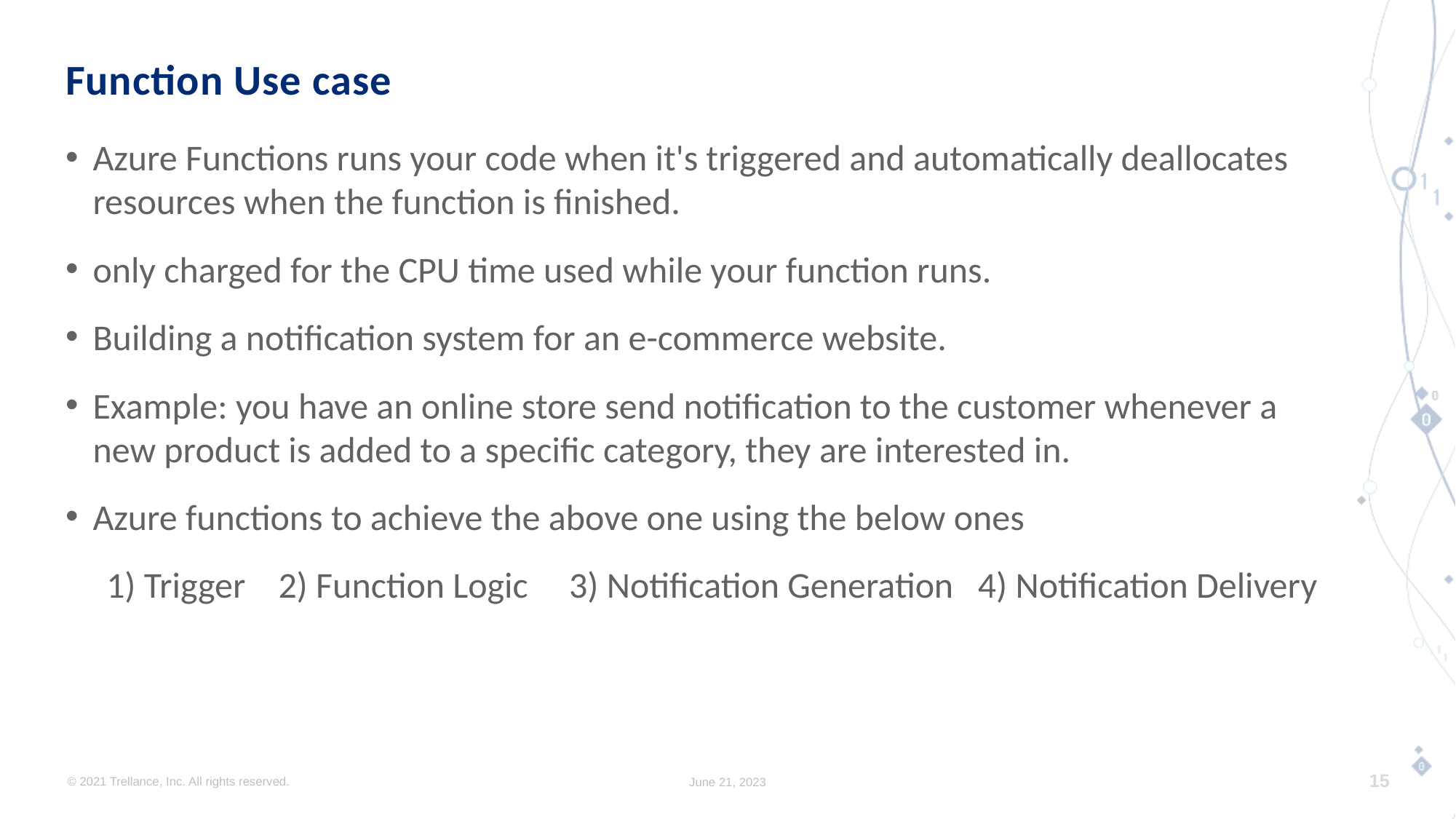

# Function Use case
Azure Functions runs your code when it's triggered and automatically deallocates resources when the function is finished.
only charged for the CPU time used while your function runs.
Building a notification system for an e-commerce website.
Example: you have an online store send notification to the customer whenever a new product is added to a specific category, they are interested in.
Azure functions to achieve the above one using the below ones
     1) Trigger    2) Function Logic     3) Notification Generation   4) Notification Delivery

© 2021 Trellance, Inc. All rights reserved.
June 21, 2023
15